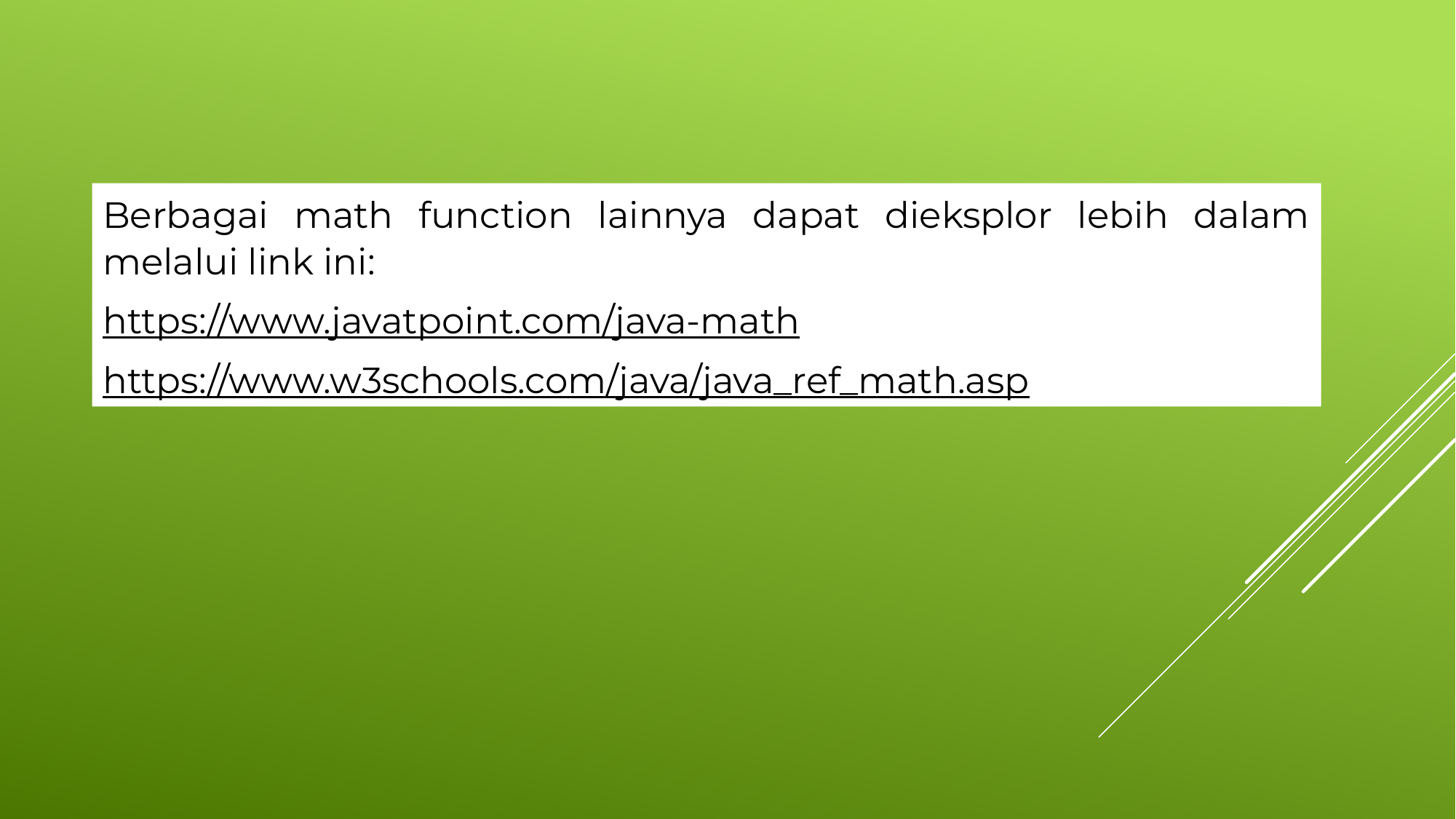

Berbagai math function lainnya dapat dieksplor lebih dalam melalui link ini:
https://www.javatpoint.com/java-math
https://www.w3schools.com/java/java_ref_math.asp